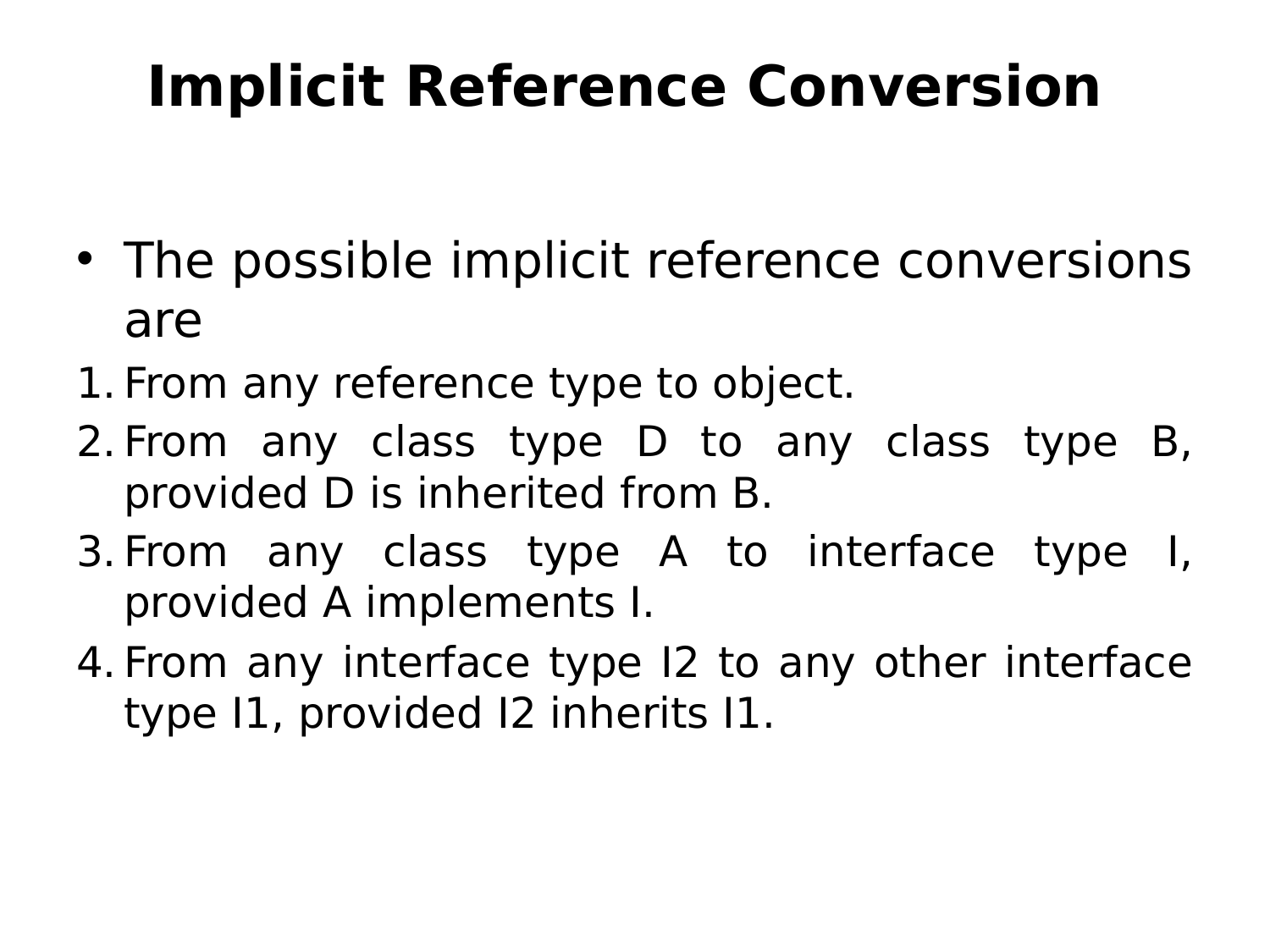

# Implicit Reference Conversion
The possible implicit reference conversions are
From any reference type to object.
From any class type D to any class type B, provided D is inherited from B.
From any class type A to interface type I, provided A implements I.
From any interface type I2 to any other interface type I1, provided I2 inherits I1.